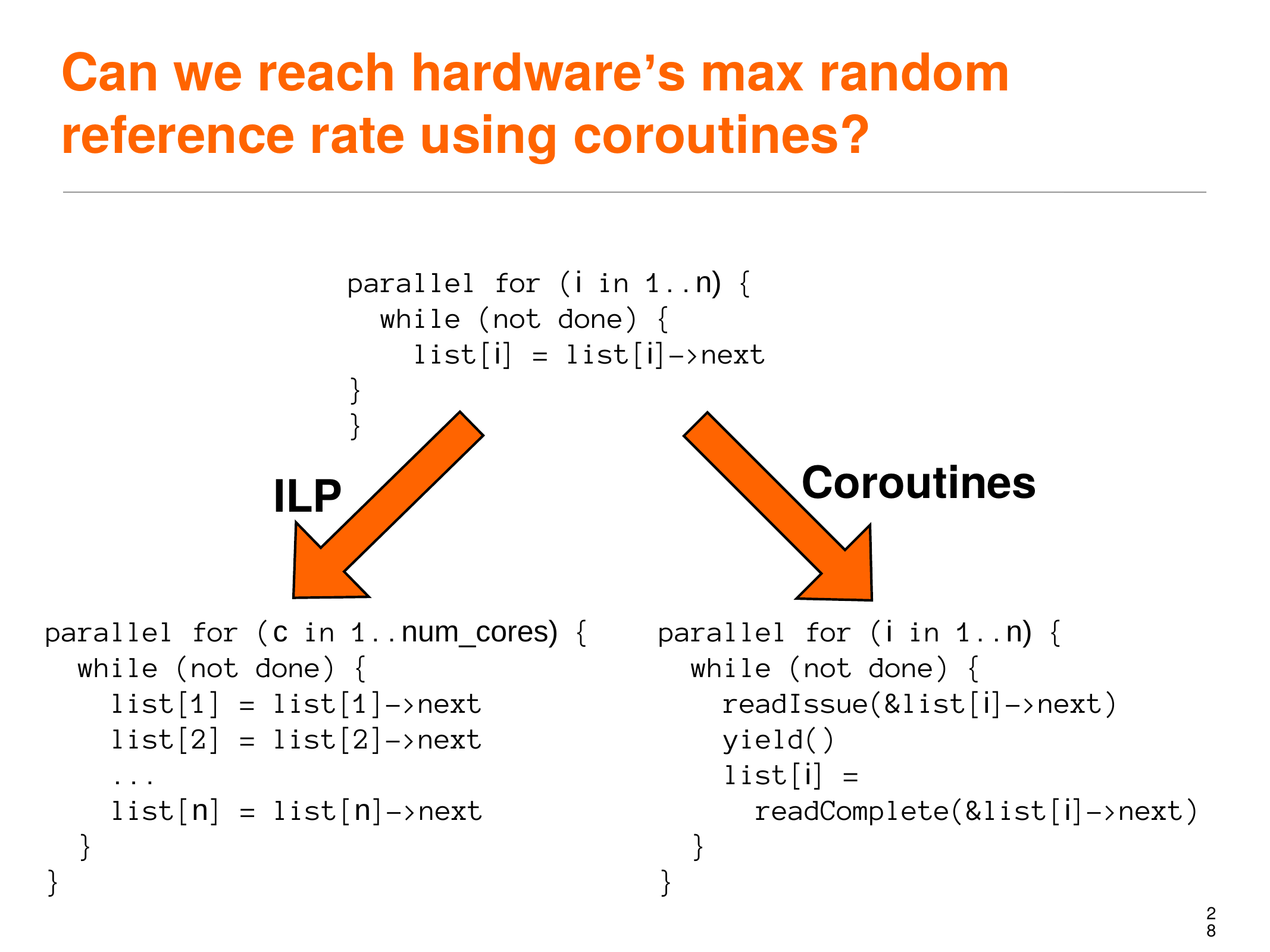

# Can we reach hardware’s max random reference rate using coroutines?
parallel for (i in 1..n) {
  while (not done) {
    list[i] = list[i]->next
}
}
Coroutines
ILP

parallel for (c in 1..num_cores) {
  while (not done) {
    list[1] = list[1]->next
    list[2] = list[2]->next
    ...
    list[n] = list[n]->next
  }
}
parallel for (i in 1..n) {
  while (not done) {
    readIssue(&list[i]->next)
    yield()
    list[i] =
      readComplete(&list[i]->next)
  }
}
28